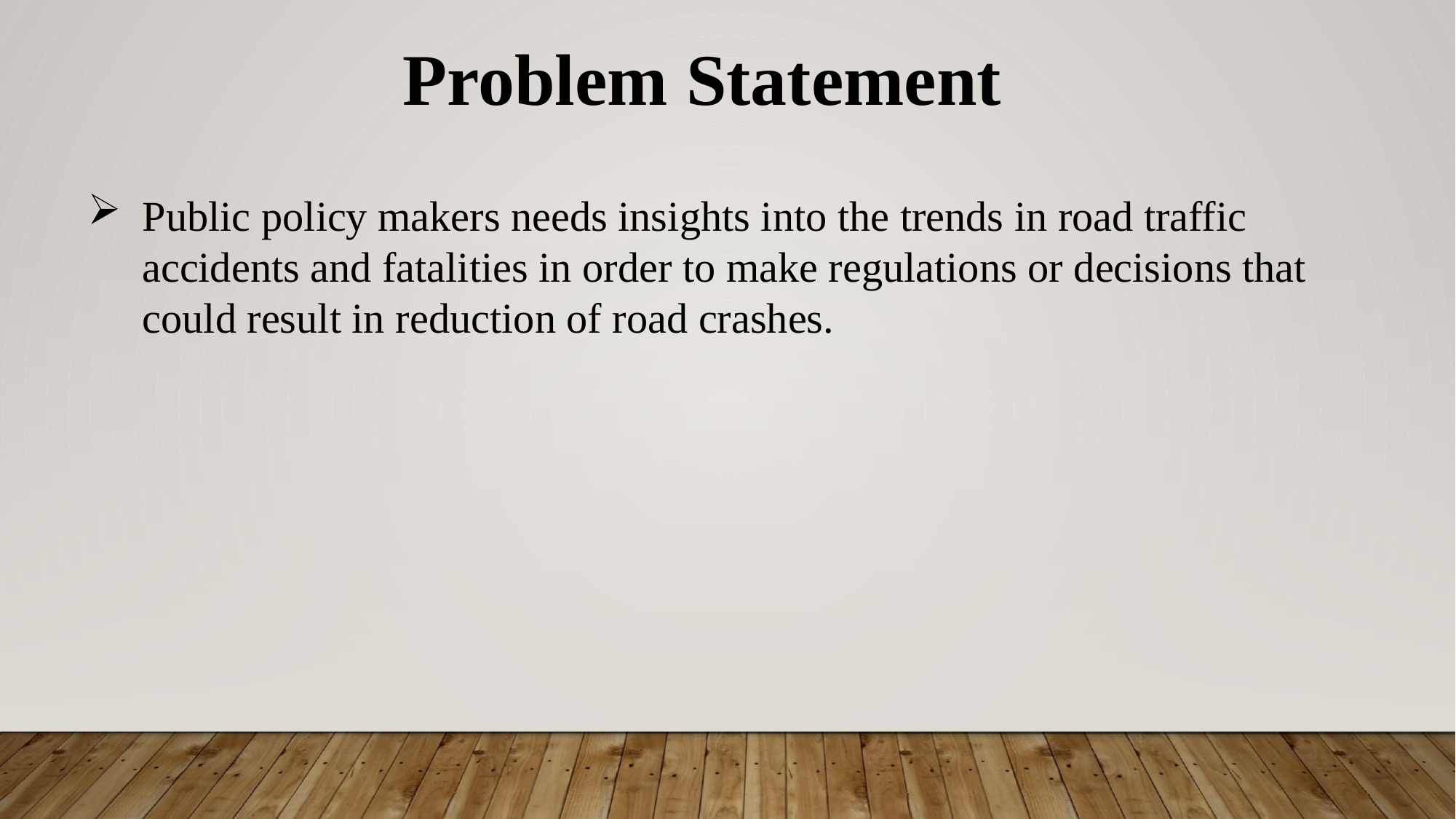

Problem Statement
Public policy makers needs insights into the trends in road traffic accidents and fatalities in order to make regulations or decisions that could result in reduction of road crashes.